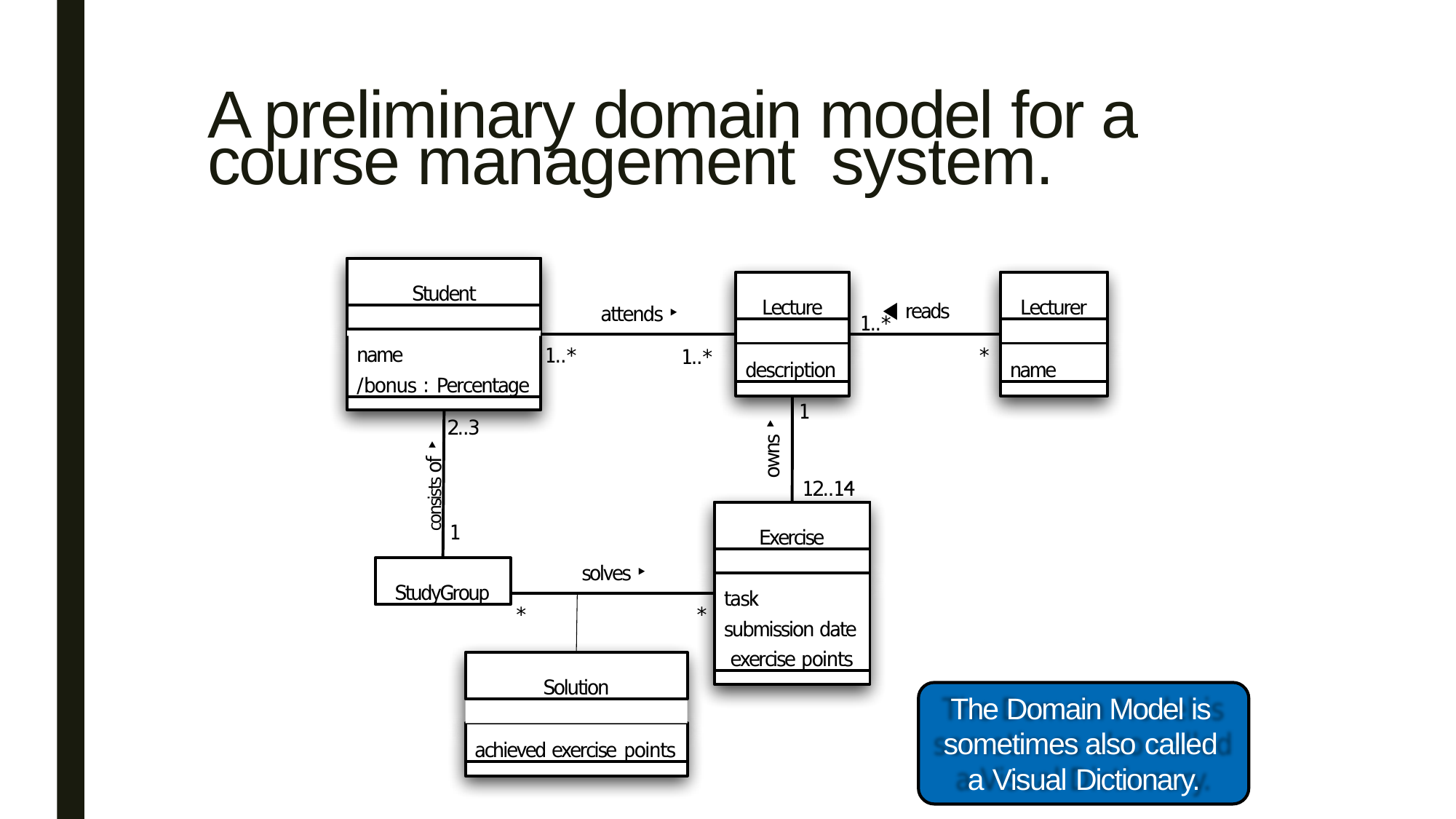

# A preliminary domain model for a course management  system.

Student

Lecture

Lecturer

◀ reads
attends ‣
1..*

name
/bonus : Percentage

1..*
*
1..*

description

name

1

2..3
owns ‣
consists of ‣
12..14

Exercise

1
solves ‣
StudyGroup

task
submission date  exercise points

*
*

Solution

The Domain Model is  sometimes also called  a Visual Dictionary.

achieved exercise points